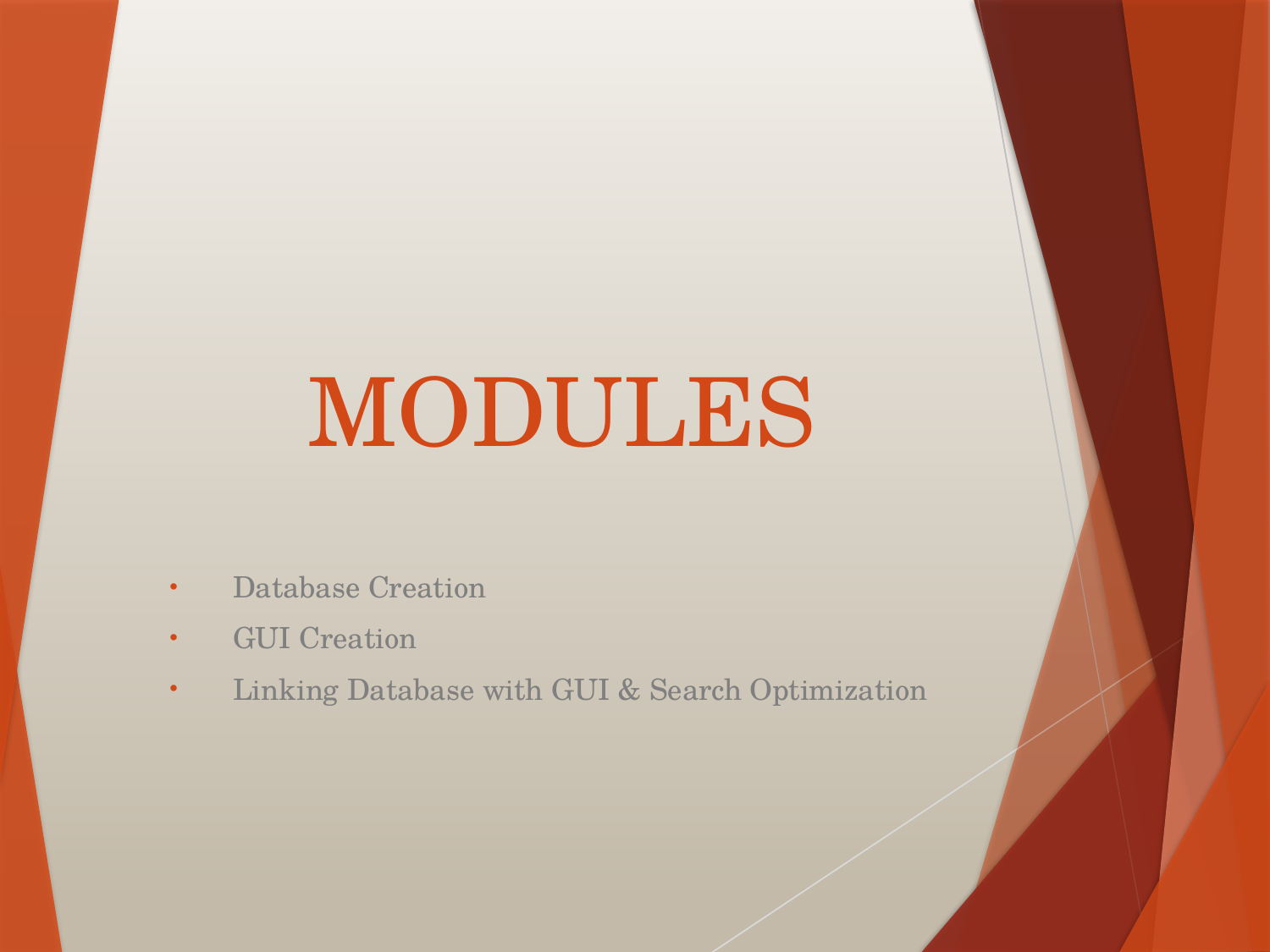

# MODULES
Database Creation
GUI Creation
Linking Database with GUI & Search Optimization